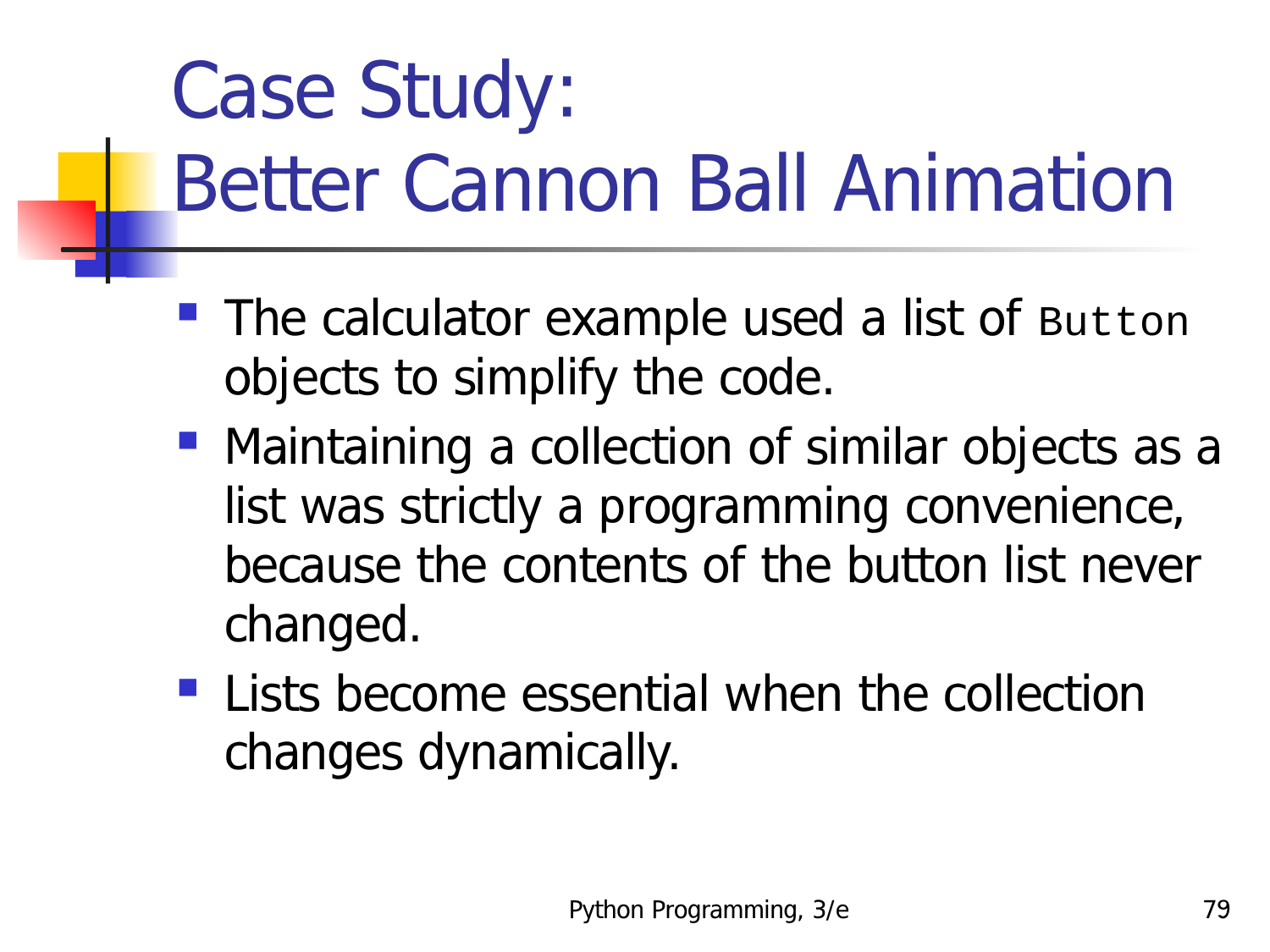

# Case Study: Better Cannon Ball Animation
The calculator example used a list of Button objects to simplify the code.
Maintaining a collection of similar objects as a list was strictly a programming convenience, because the contents of the button list never changed.
Lists become essential when the collection changes dynamically.
Python Programming, 3/e
79